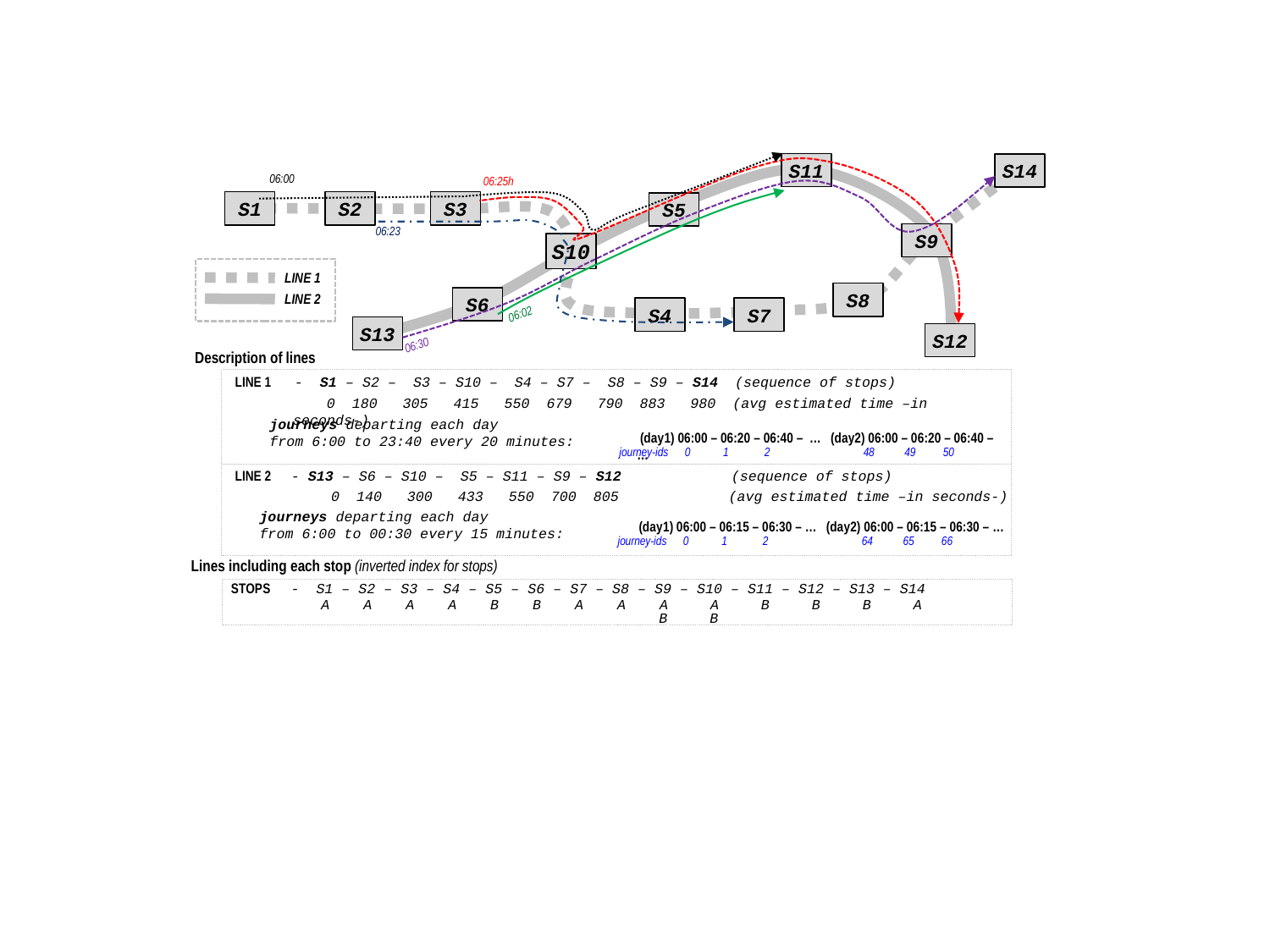

S11
S14

06:00
06:25h

S1
S2
S3
S5

06:23
S9
S10

LINE 1
S8
S6
LINE 2
S4
S7
06:02
S13
S12
06:30
Description of lines

-  S1 – S2 –  S3 – S10 –  S4 – S7 –  S8 – S9 – S14  (sequence of stops)
LINE 1
    0  180   305   415   550  679   790  883   980  (avg estimated time –in seconds-)
 journeys departing each day
 from 6:00 to 23:40 every 20 minutes:
 (day1) 06:00 – 06:20 – 06:40 –  …   (day2) 06:00 – 06:20 – 06:40 –  …
            journey-ids      0            1             2                                  48           49          50
               journey-ids      0            1             2                                  64           65          66
- S13 – S6 – S10 –  S5 – S11 – S9 – S12             (sequence of stops)

LINE 2
    0  140   300   433   550  700  805             (avg estimated time –in seconds-)
journeys departing each day
from 6:00 to 00:30 every 15 minutes:
  (day1) 06:00 – 06:15 – 06:30 – …   (day2) 06:00 – 06:15 – 06:30 – …
Lines including each stop (inverted index for stops)

-  S1 – S2 – S3 – S4 – S5 – S6 – S7 – S8 – S9 – S10 – S11 – S12 – S13 – S14
STOPS
    A    A    A    A    B    B    A    A    A     A     B     B     B     A
                                            B     B